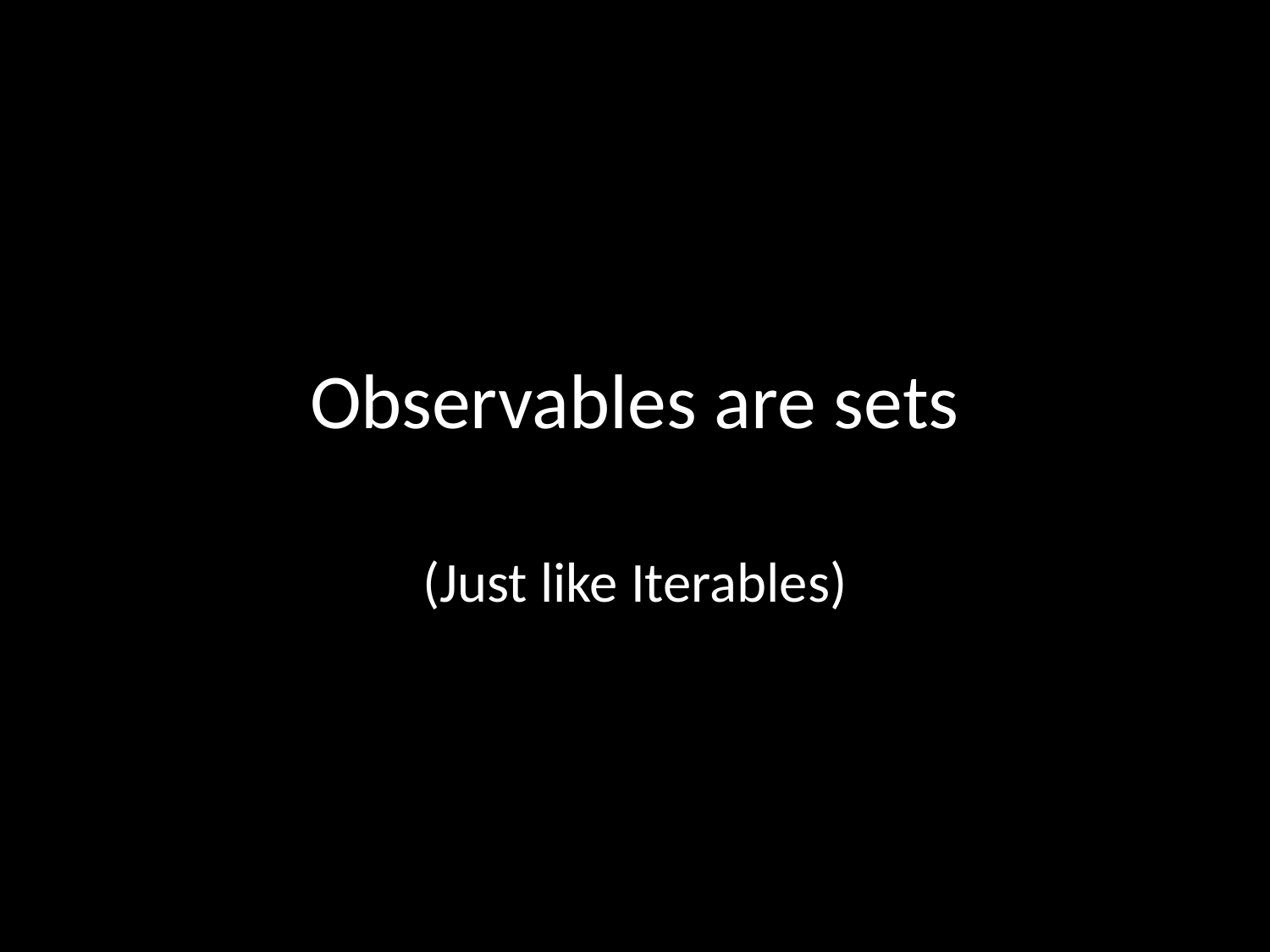

# Observables are sets
(Just like Iterables)